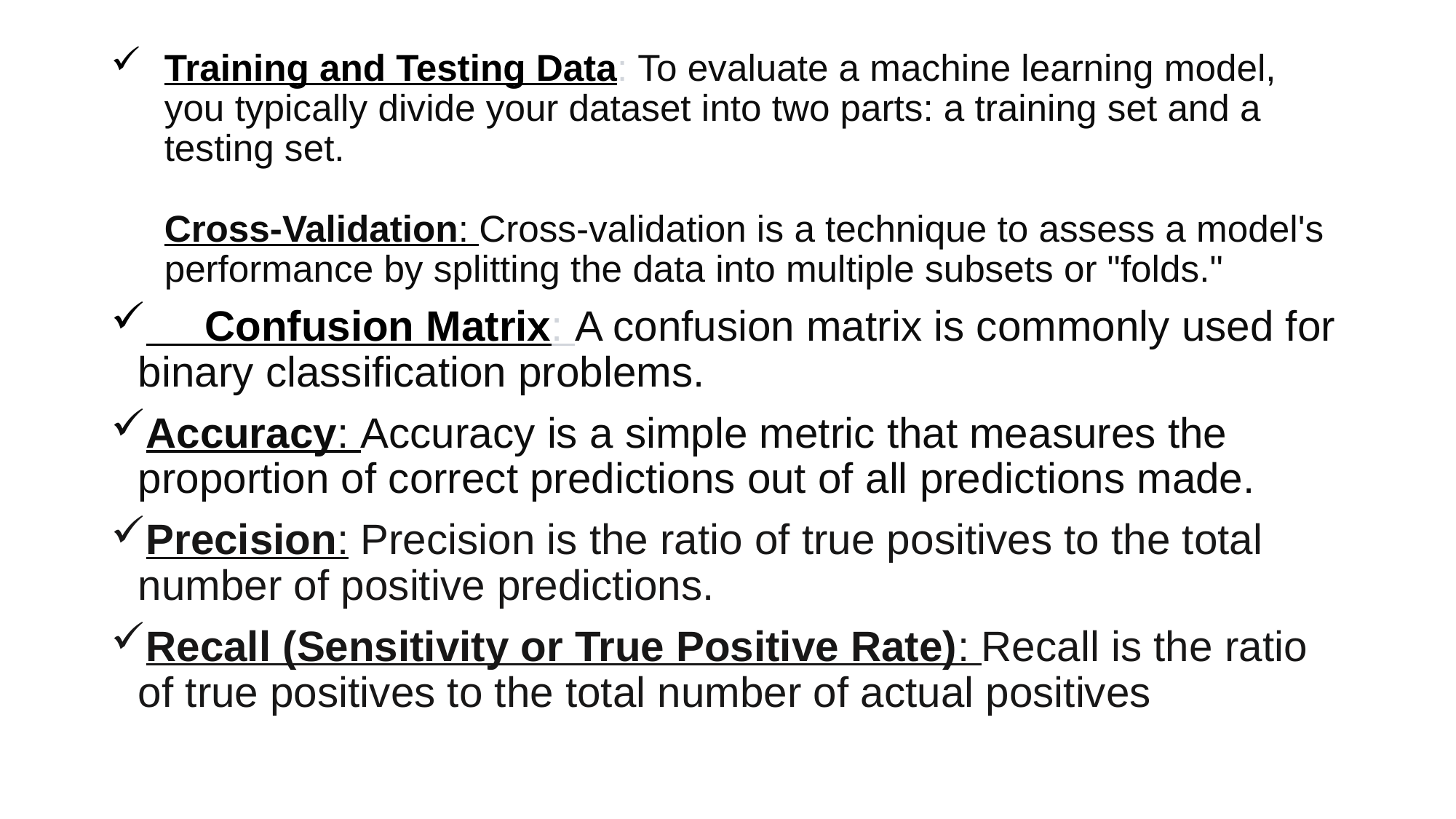

# Training and Testing Data: To evaluate a machine learning model, you typically divide your dataset into two parts: a training set and a testing set. Cross-Validation: Cross-validation is a technique to assess a model's performance by splitting the data into multiple subsets or "folds."
     Confusion Matrix: A confusion matrix is commonly used for binary classification problems.
Accuracy: Accuracy is a simple metric that measures the proportion of correct predictions out of all predictions made.
Precision: Precision is the ratio of true positives to the total number of positive predictions.
Recall (Sensitivity or True Positive Rate): Recall is the ratio of true positives to the total number of actual positives